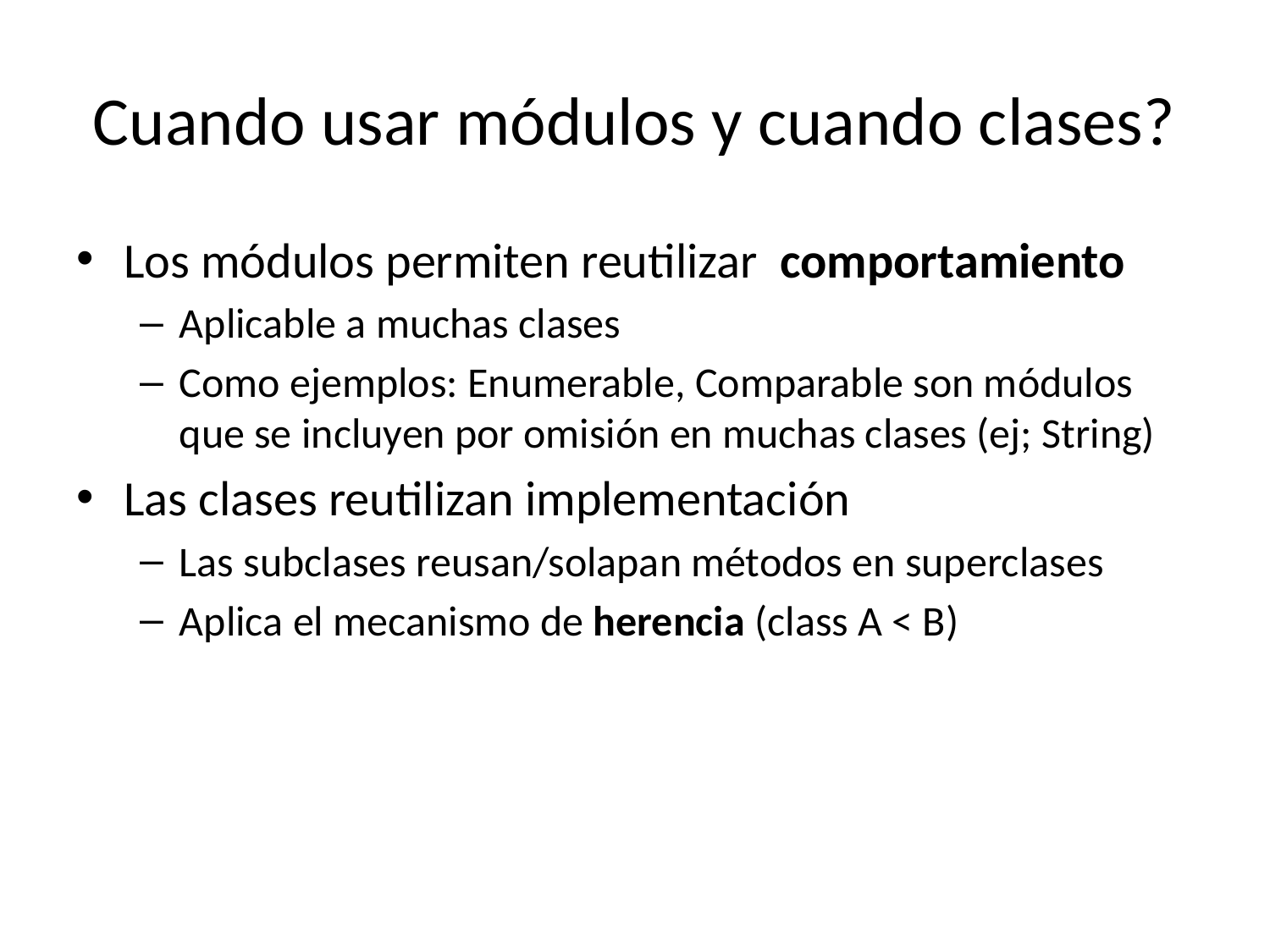

# Cuando usar módulos y cuando clases?
Los módulos permiten reutilizar  comportamiento
Aplicable a muchas clases
Como ejemplos: Enumerable, Comparable son módulos que se incluyen por omisión en muchas clases (ej; String)
Las clases reutilizan implementación
Las subclases reusan/solapan métodos en superclases
Aplica el mecanismo de herencia (class A < B)